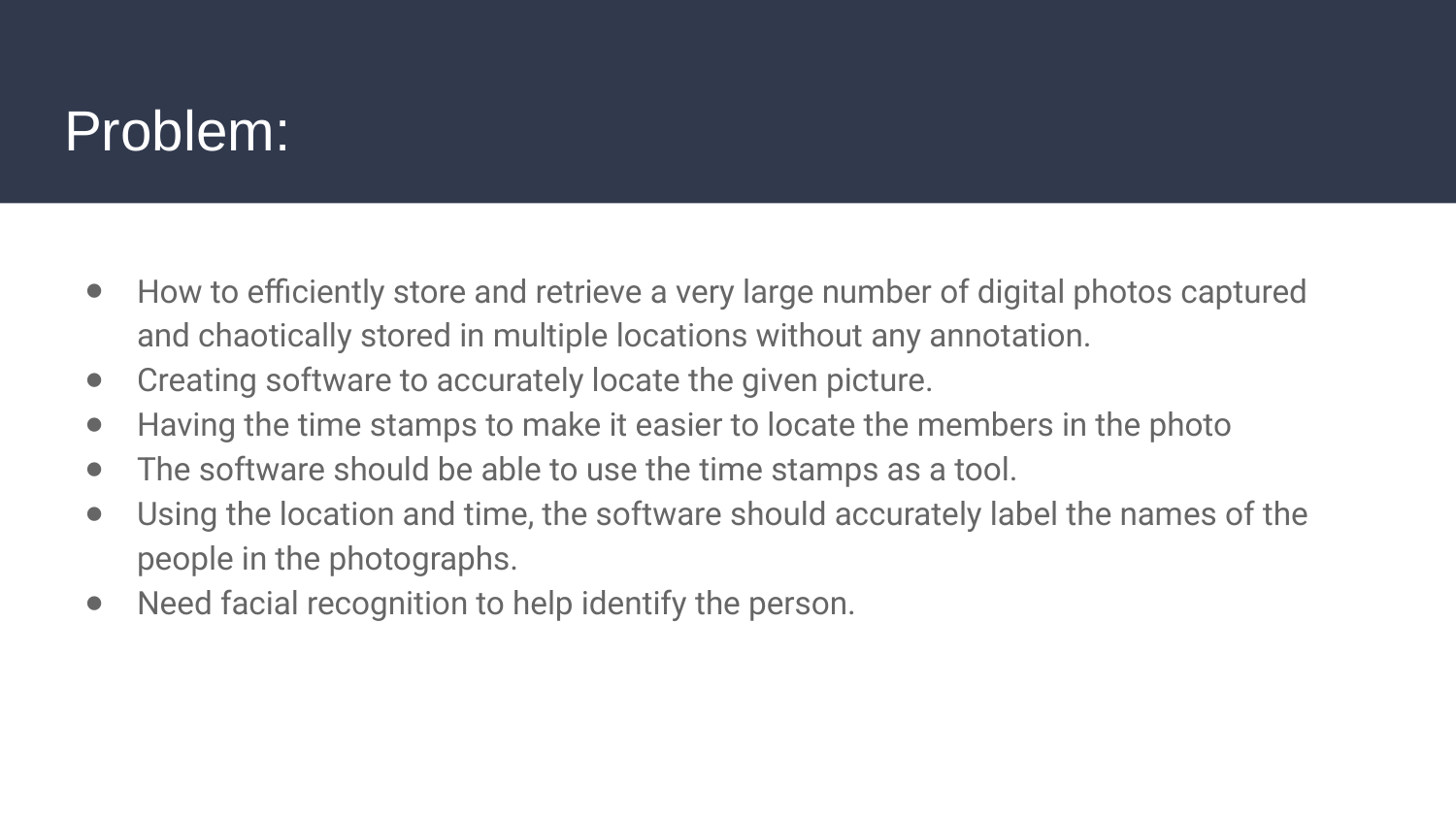

# Problem:

How to efficiently store and retrieve a very large number of digital photos captured and chaotically stored in multiple locations without any annotation.
Creating software to accurately locate the given picture.
Having the time stamps to make it easier to locate the members in the photo
The software should be able to use the time stamps as a tool.
Using the location and time, the software should accurately label the names of the people in the photographs.
Need facial recognition to help identify the person.